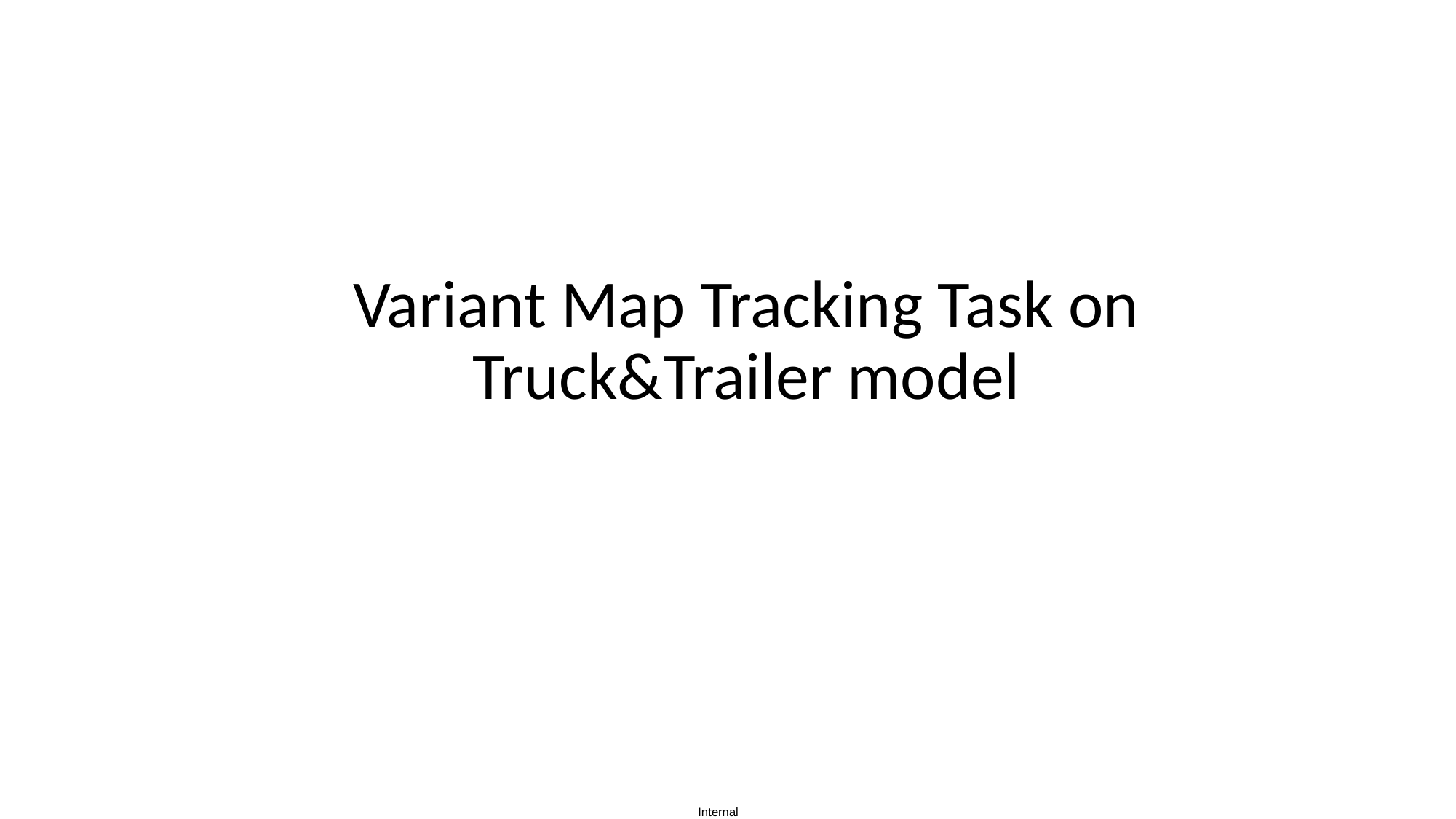

# Variant Map Tracking Task on Truck&Trailer model